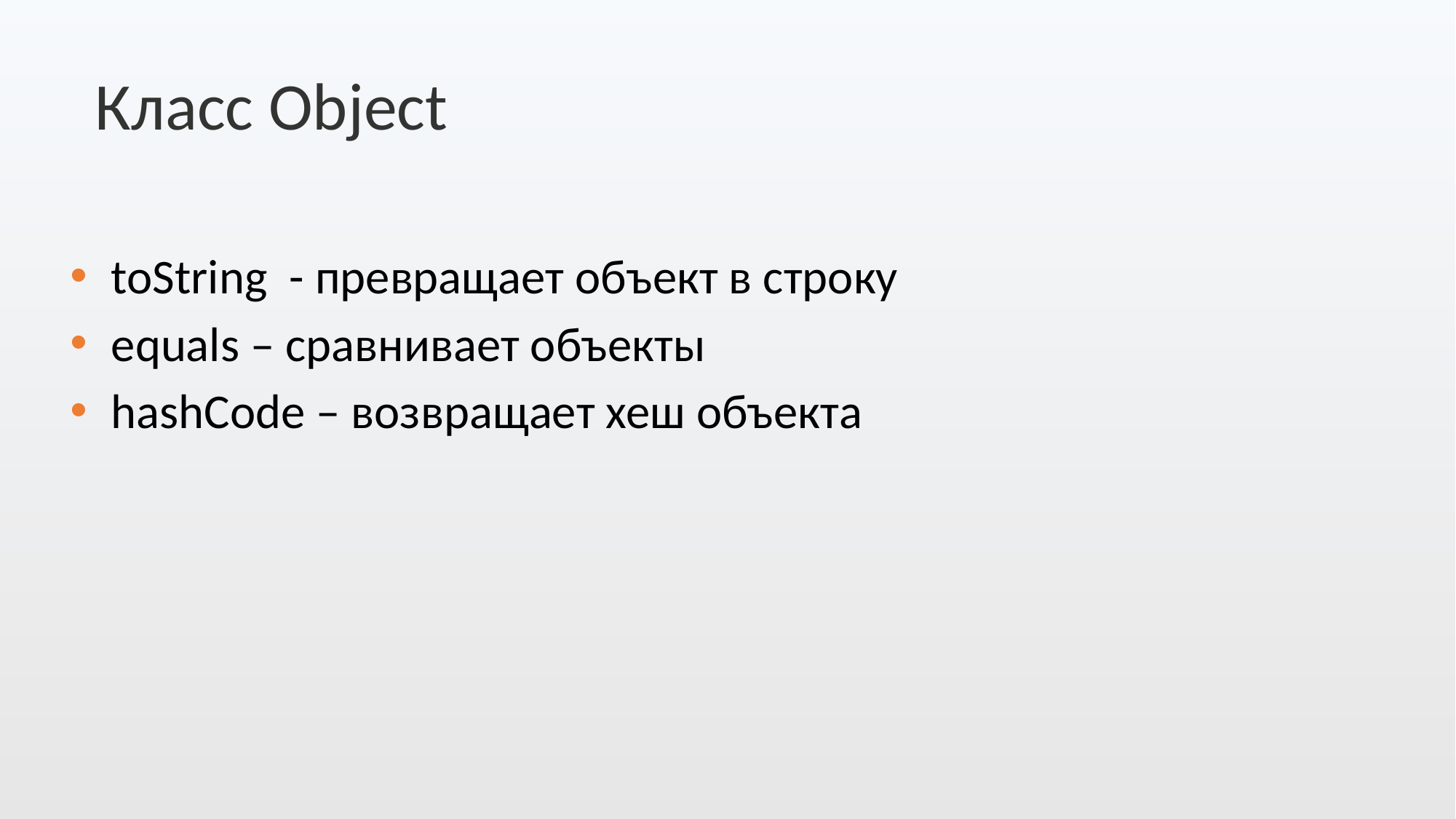

Класс Object
toString  - превращает объект в строку
equals – сравнивает объекты
hashCode – возвращает хеш объекта